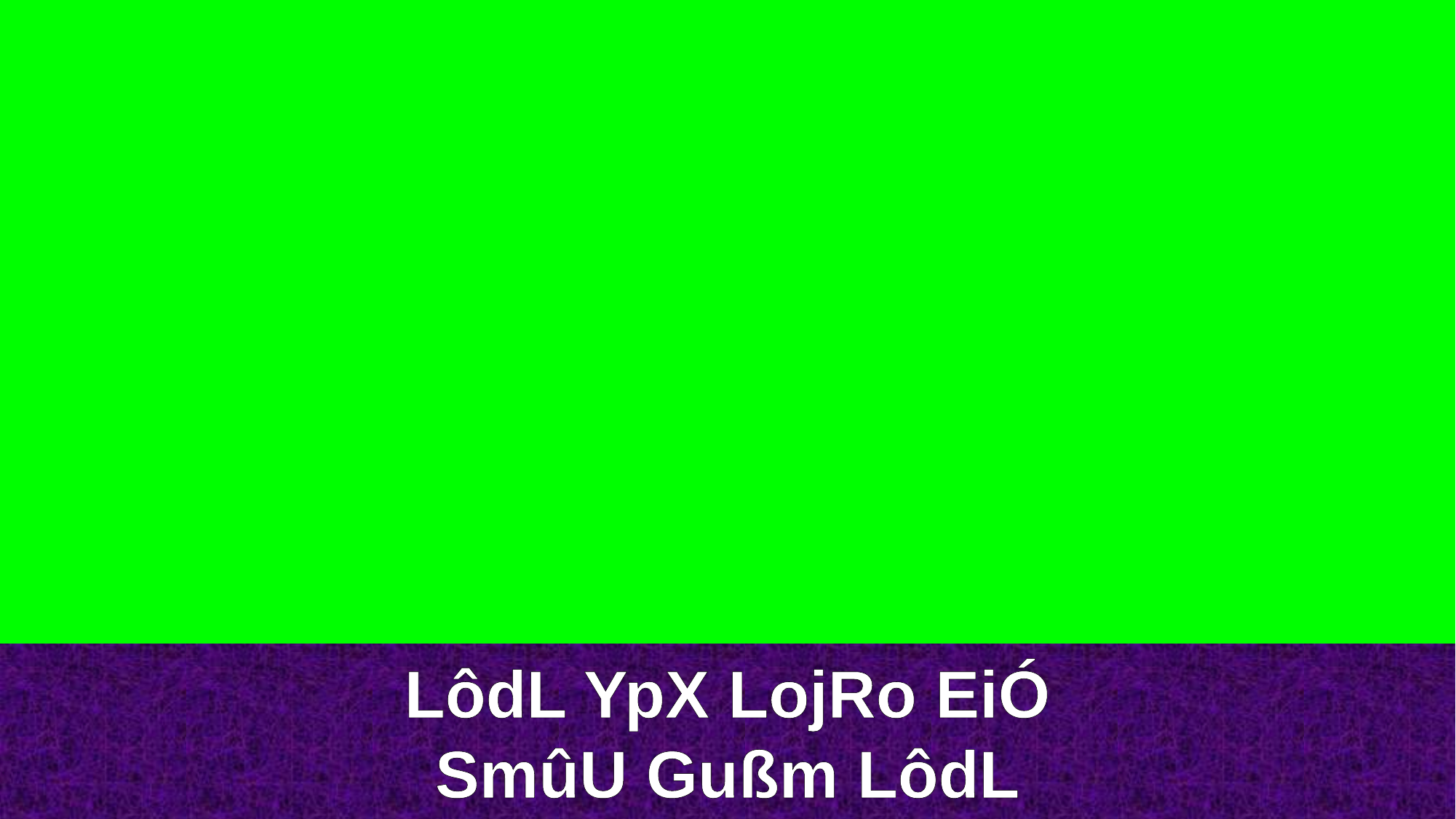

LôdL YpX LojRo EiÓ
SmûU Gußm LôdL